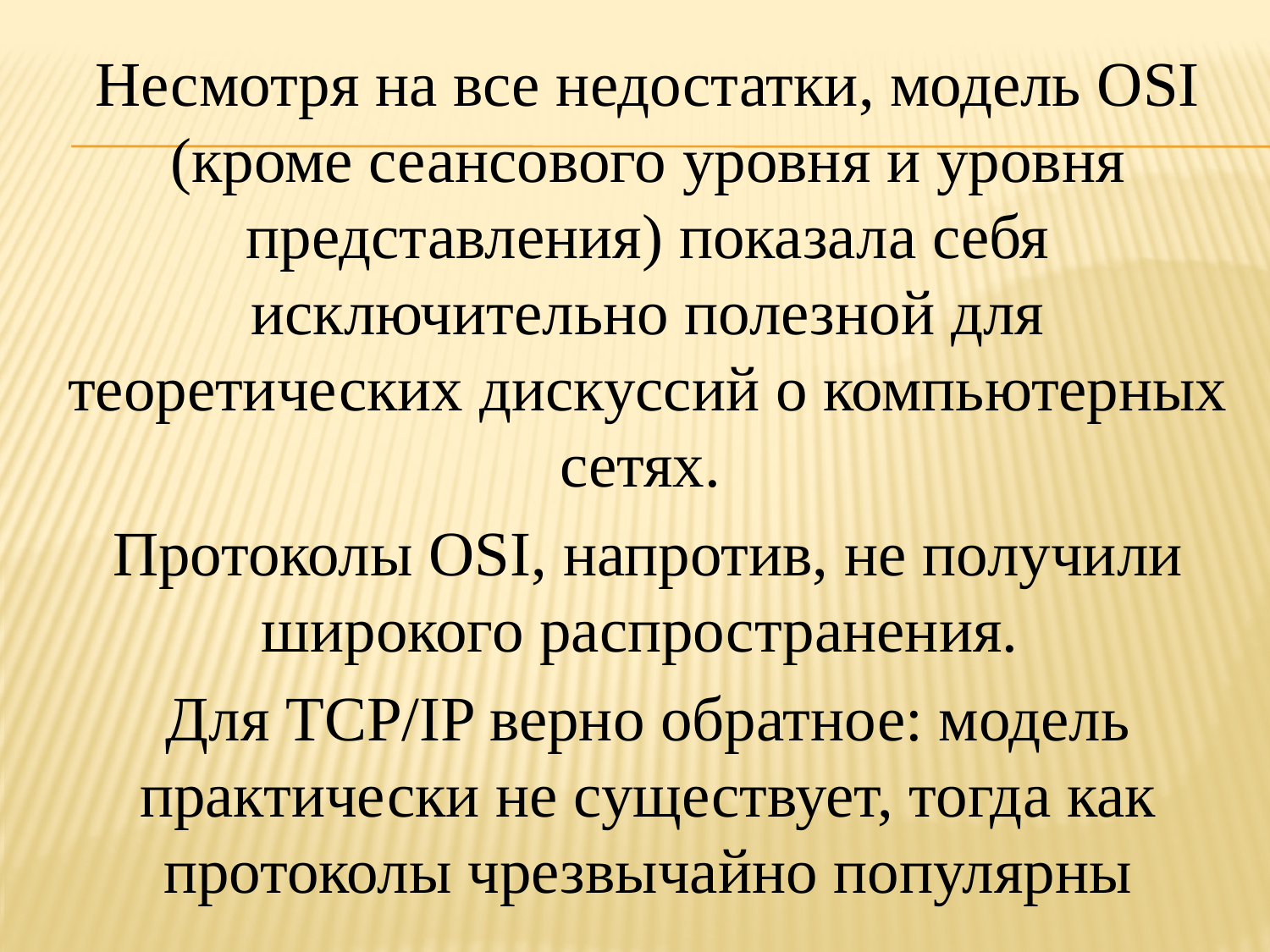

Несмотря на все недостатки, модель OSI (кроме сеансового уровня и уровня представления) показала себя исключительно полезной для теоретических дискуссий о компьютерных сетях.
Протоколы OSI, напротив, не получили широкого распространения.
Для TCP/IP верно обратное: модель практически не существует, тогда как протоколы чрезвычайно популярны